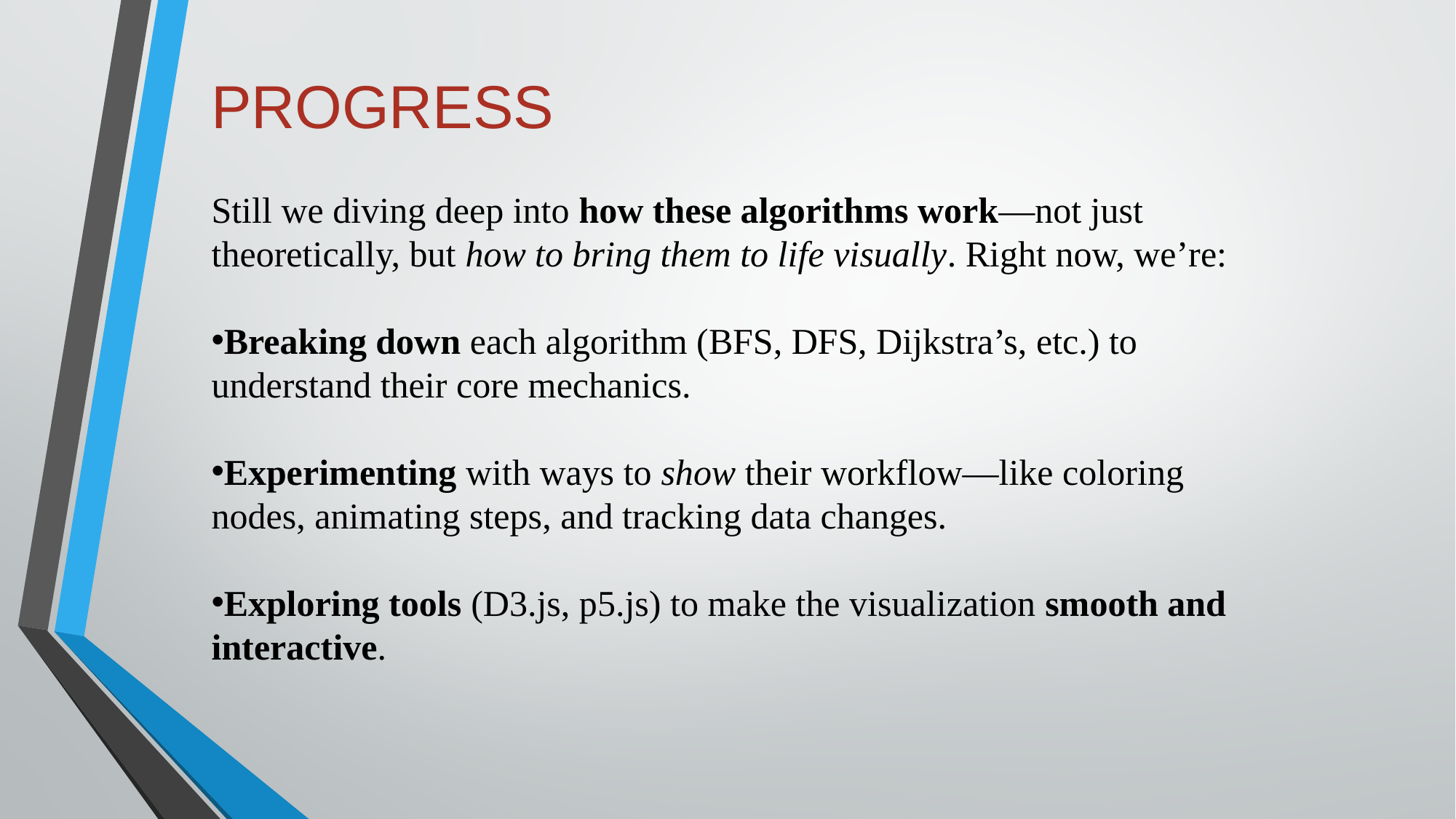

PROGRESS
Still we diving deep into how these algorithms work—not just theoretically, but how to bring them to life visually. Right now, we’re:

Breaking down each algorithm (BFS, DFS, Dijkstra’s, etc.) to understand their core mechanics.

Experimenting with ways to show their workflow—like coloring nodes, animating steps, and tracking data changes.

Exploring tools (D3.js, p5.js) to make the visualization smooth and interactive.